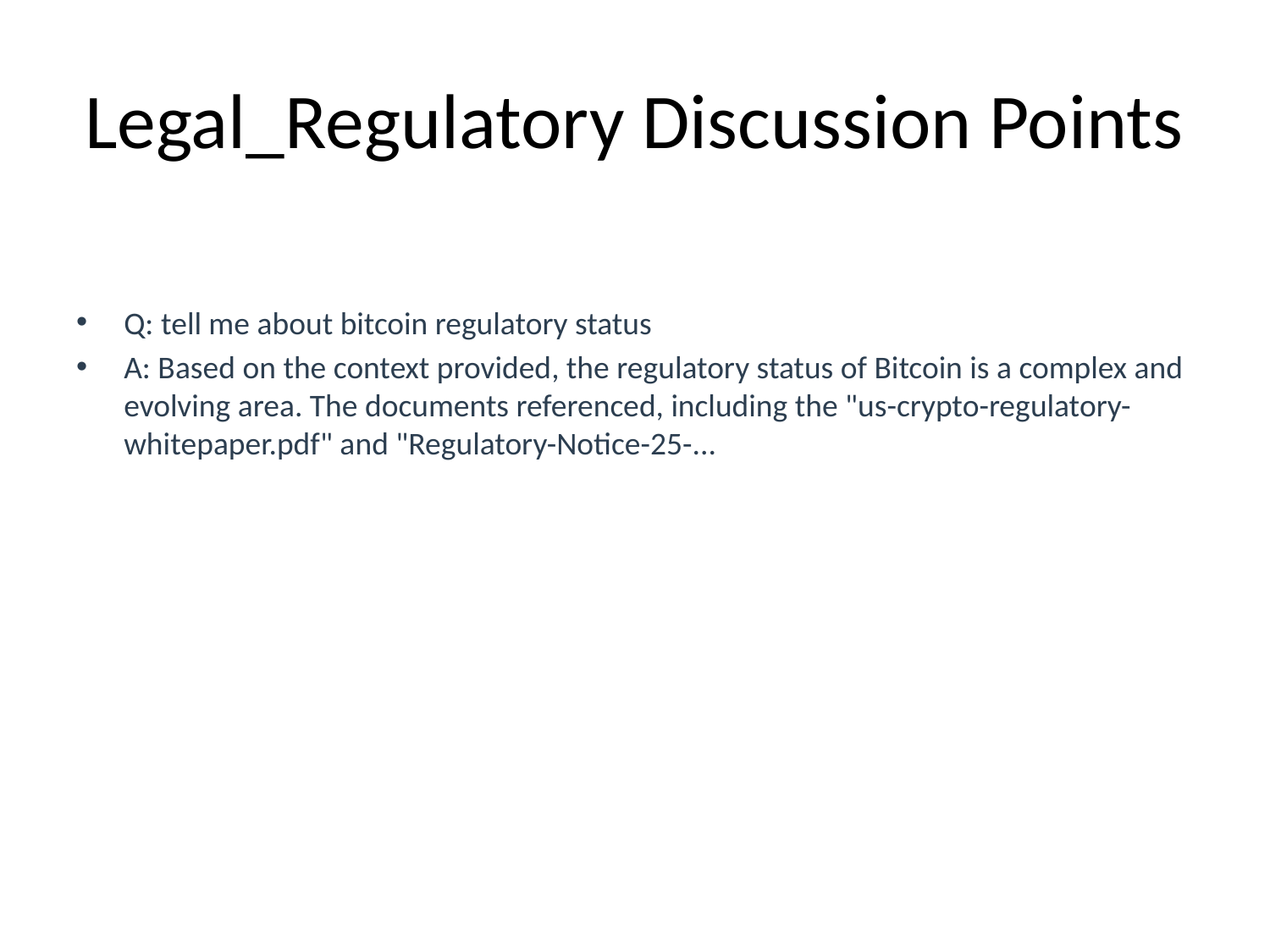

# Legal_Regulatory Discussion Points

Q: tell me about bitcoin regulatory status
A: Based on the context provided, the regulatory status of Bitcoin is a complex and evolving area. The documents referenced, including the "us-crypto-regulatory-whitepaper.pdf" and "Regulatory-Notice-25-...